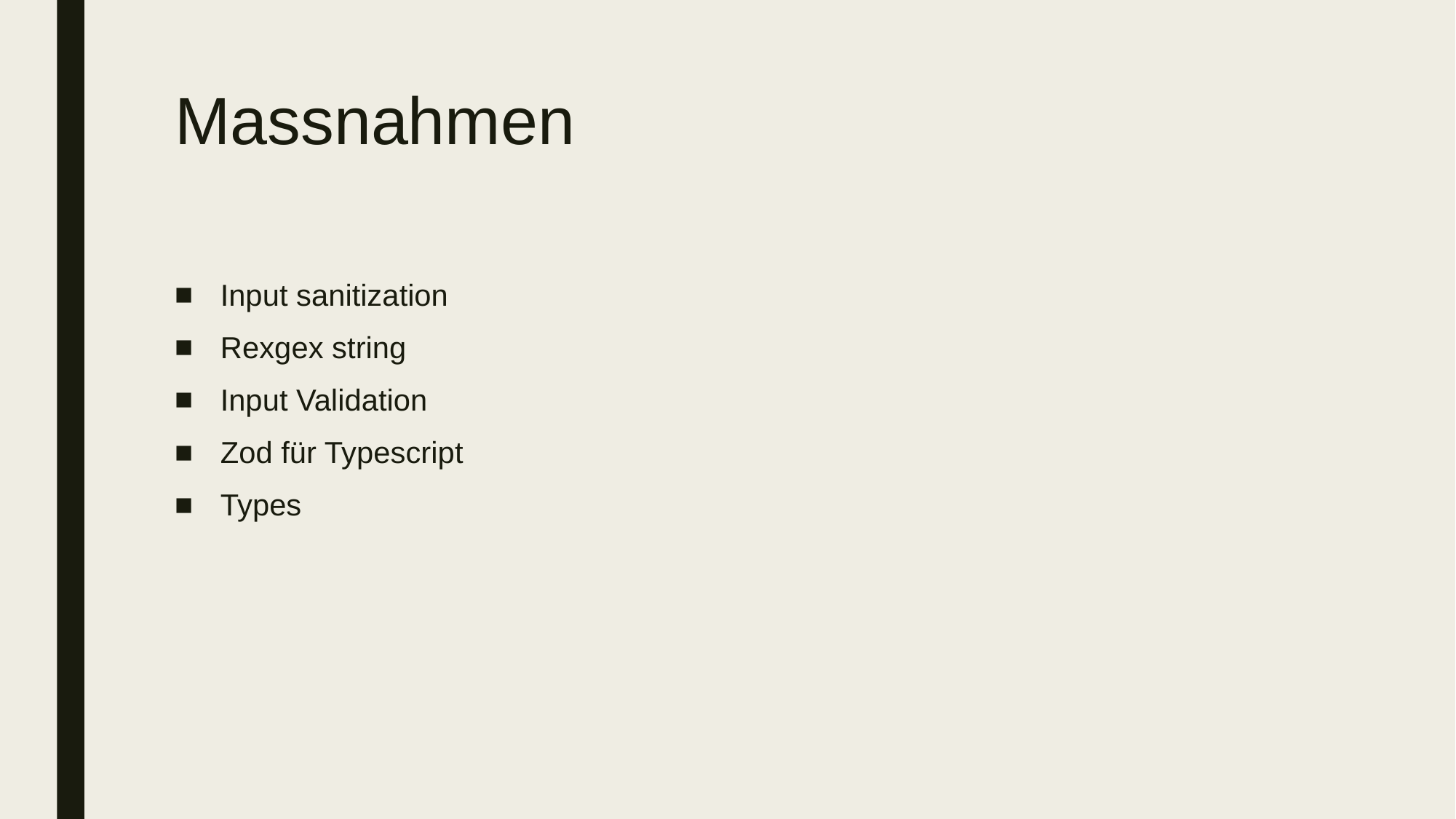

# Massnahmen
Input sanitization
Rexgex string
Input Validation
Zod für Typescript
Types